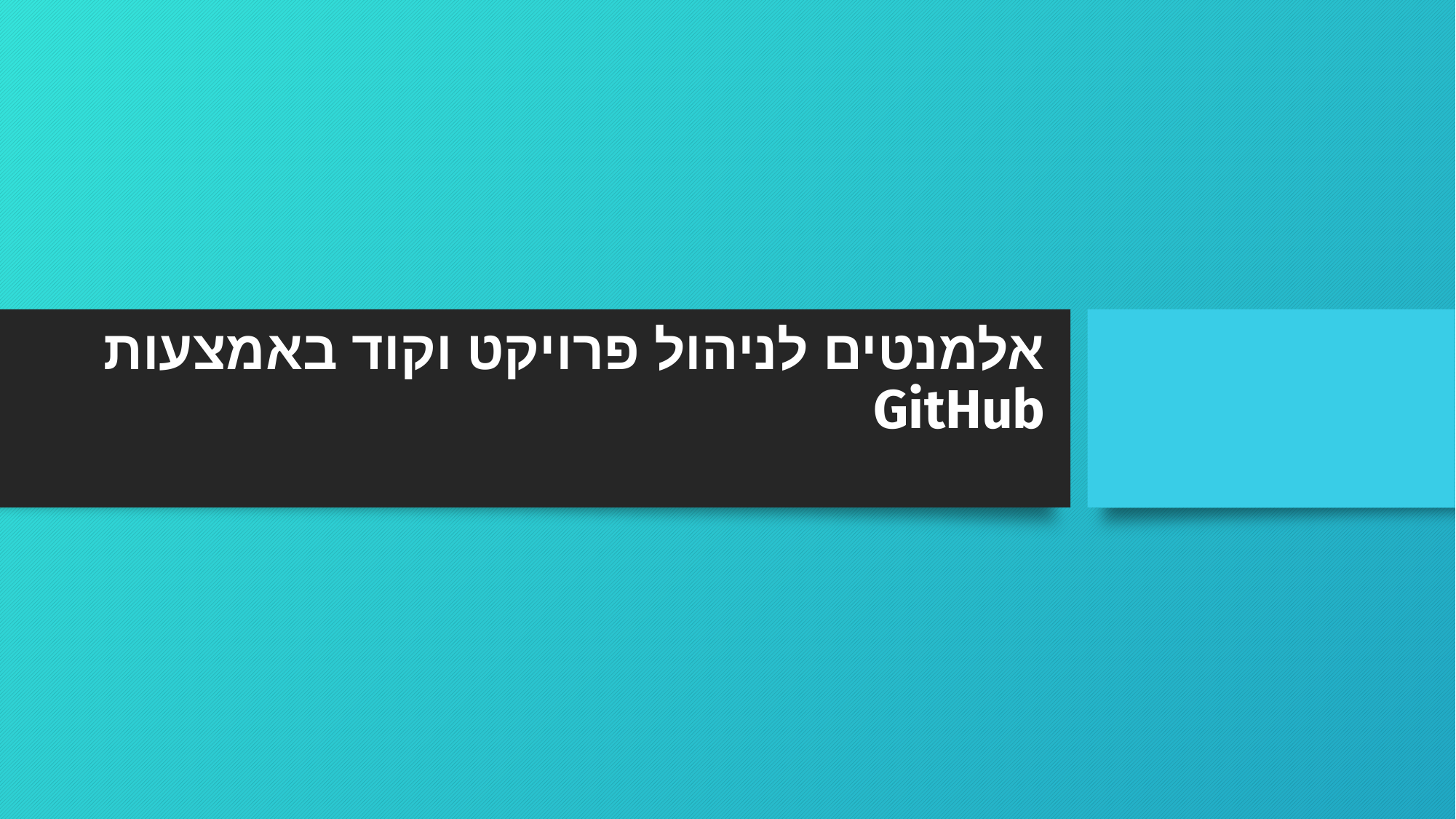

# אלמנטים לניהול פרויקט וקוד באמצעות GitHub